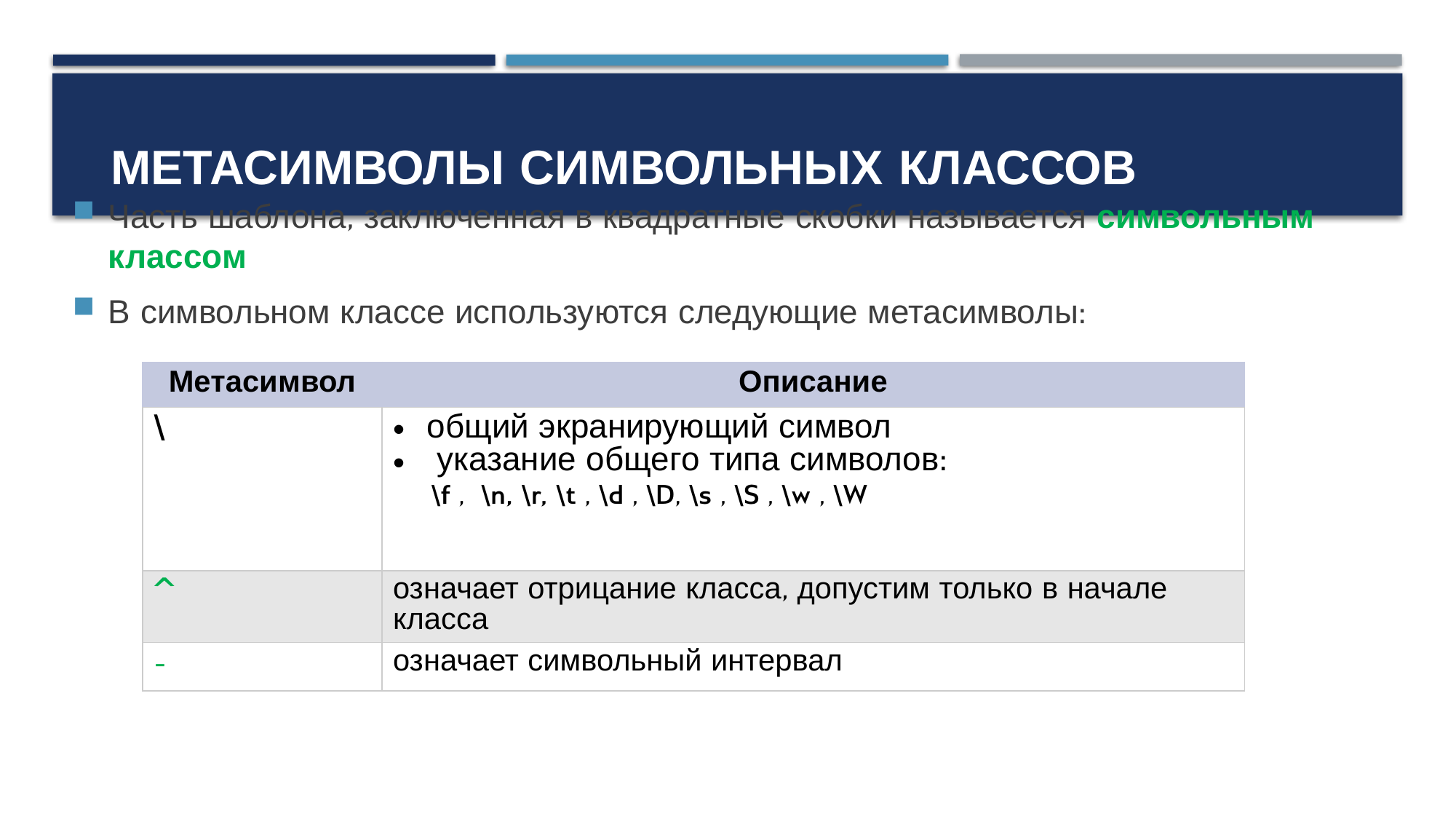

# МЕТАСИМВОЛЫ СИМВОЛЬНЫХ КЛАССОВ
Часть шаблона, заключенная в квадратные скобки называется символьным классом
В символьном классе используются следующие метасимволы:
| Метасимвол | Описание |
| --- | --- |
| \ | общий экранирующий символ  указание общего типа символов: \f , \n, \r, \t , \d , \D, \s , \S , \w , \W |
| ^ | означает отрицание класса, допустим только в начале класса |
| - | означает символьный интервал |